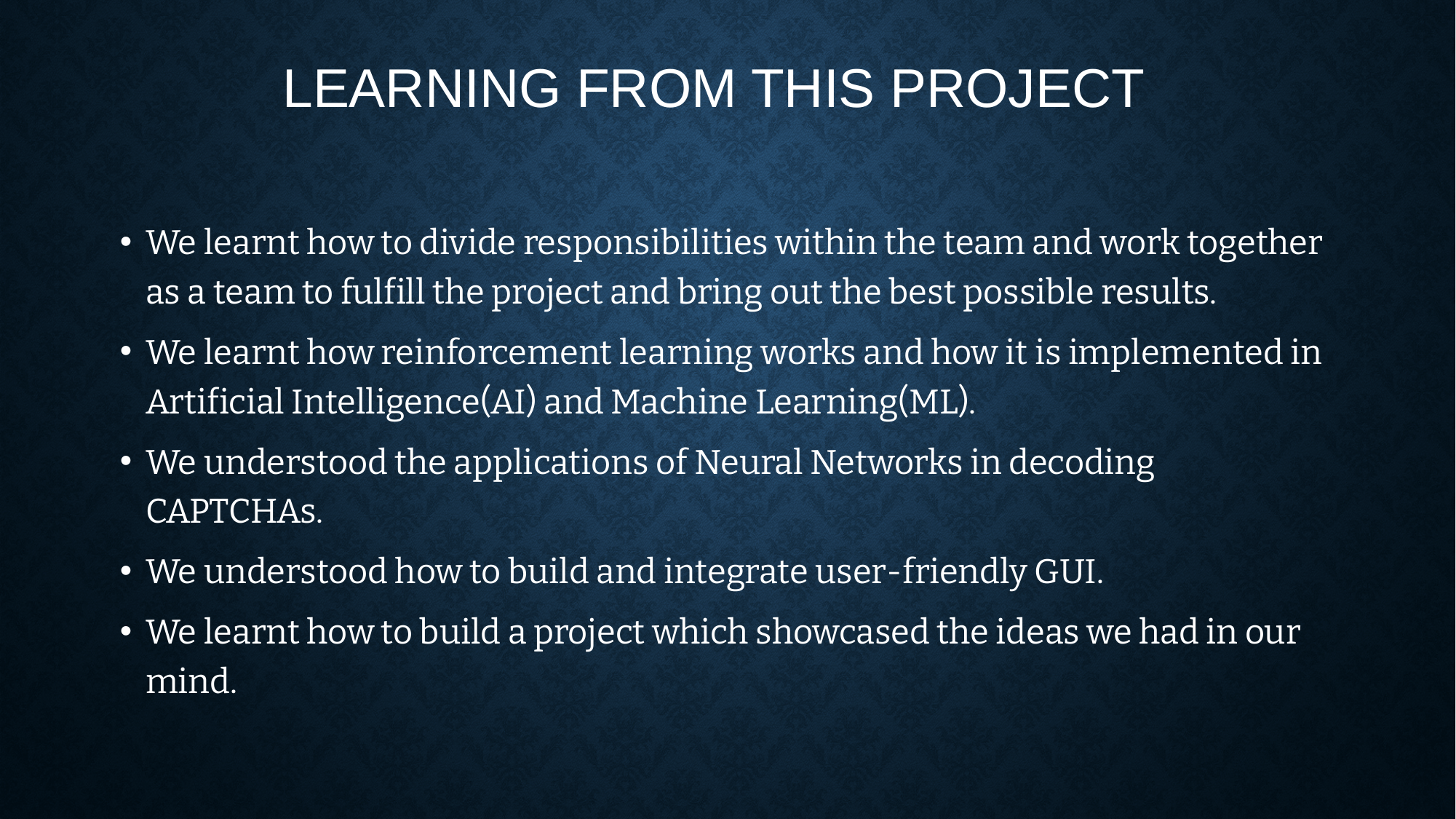

# Learning from this project
We learnt how to divide responsibilities within the team and work together as a team to fulfill the project and bring out the best possible results.
We learnt how reinforcement learning works and how it is implemented in Artificial Intelligence(AI) and Machine Learning(ML).
We understood the applications of Neural Networks in decoding CAPTCHAs.
We understood how to build and integrate user-friendly GUI.
We learnt how to build a project which showcased the ideas we had in our mind.